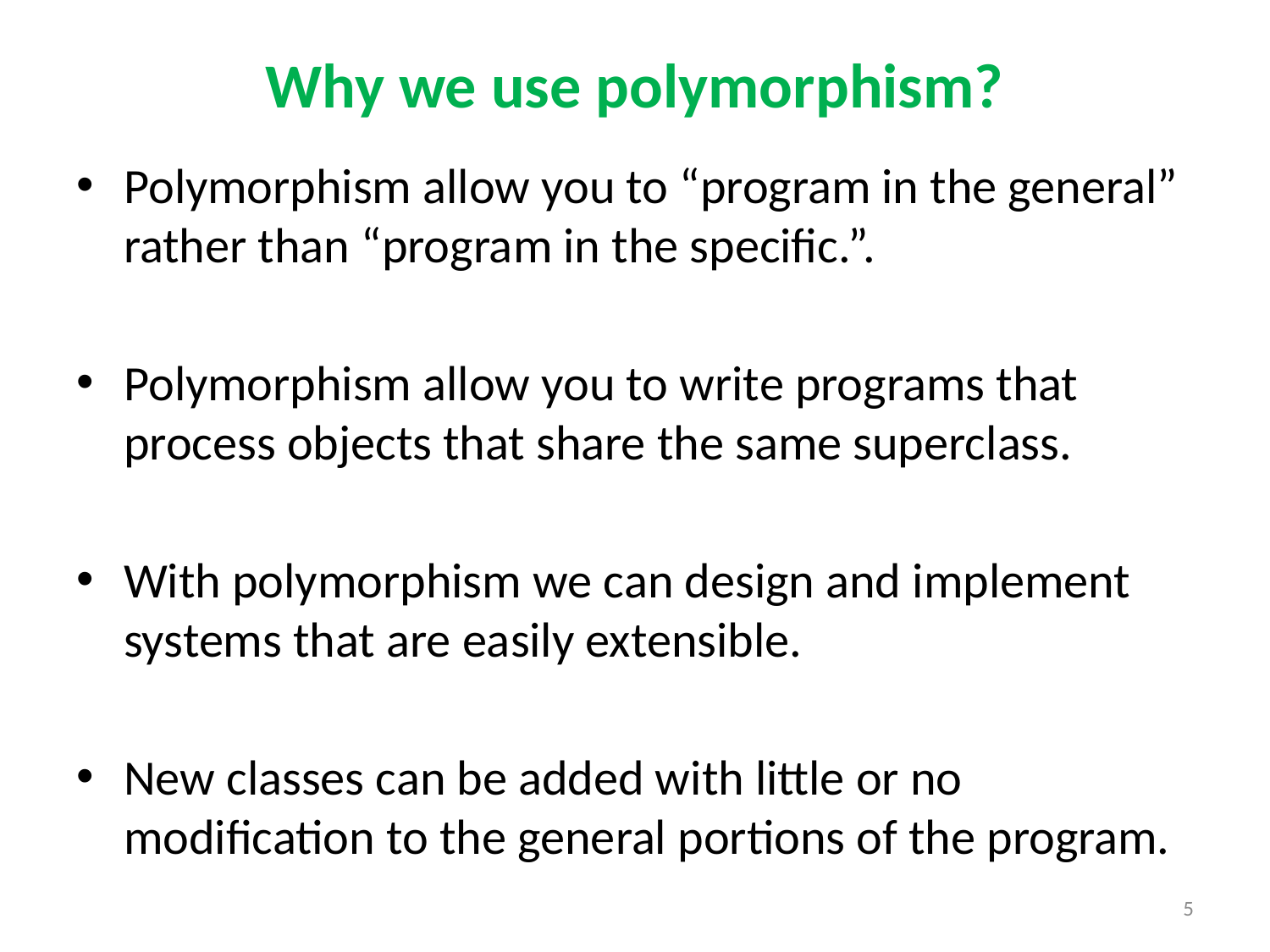

# Why we use polymorphism?
Polymorphism allow you to “program in the general” rather than “program in the specific.”.

Polymorphism allow you to write programs that process objects that share the same superclass.

With polymorphism we can design and implement systems that are easily extensible.

New classes can be added with little or no modification to the general portions of the program.
5